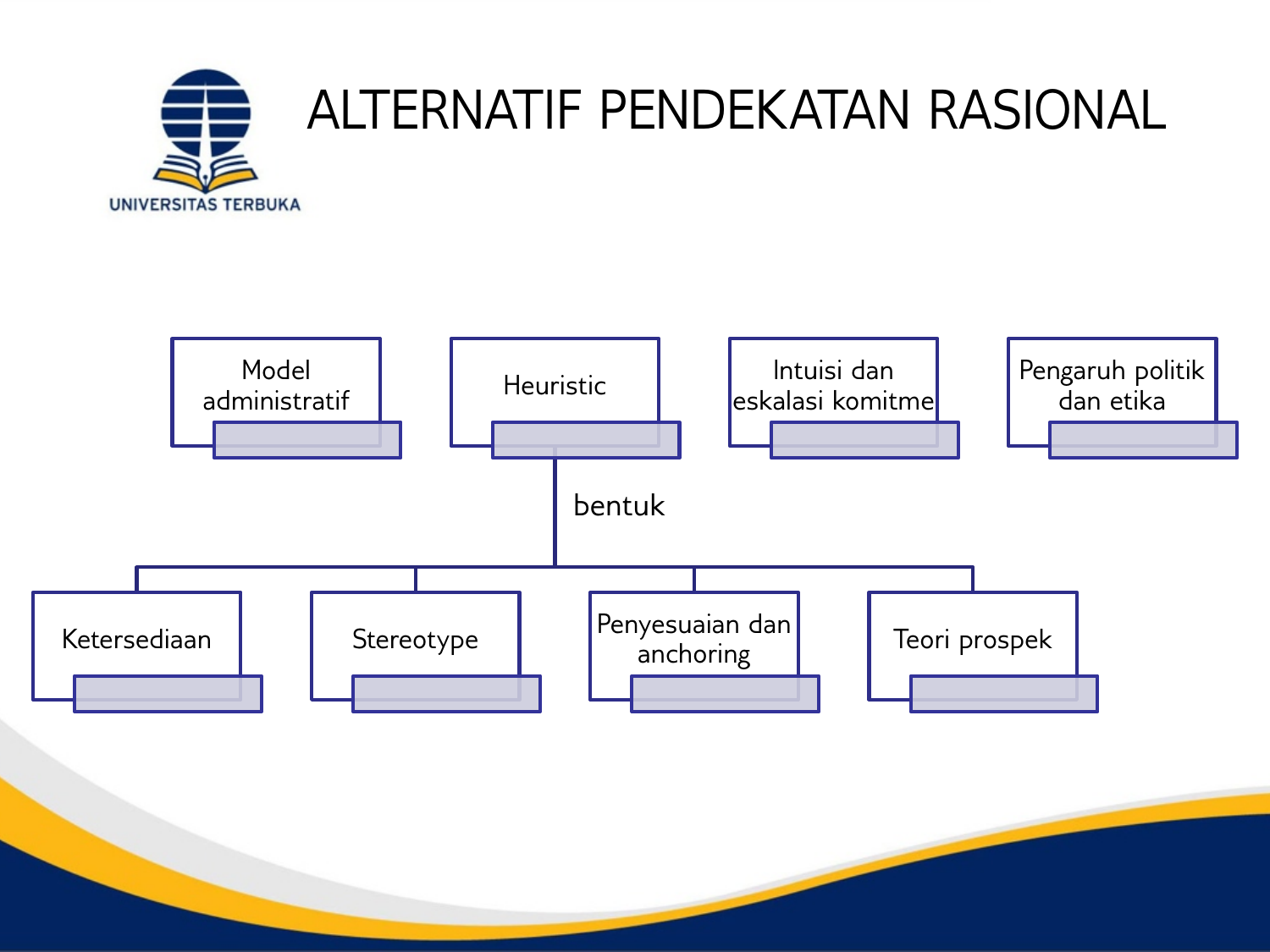

# ALTERNATIF PENDEKATAN RASIONAL
Model administratif

Heuristic

Ketersediaan

Stereotype

Penyesuaian dan anchoring

Teori prospek

Intuisi dan eskalasi komitme

Pengaruh politik dan etika

bentuk